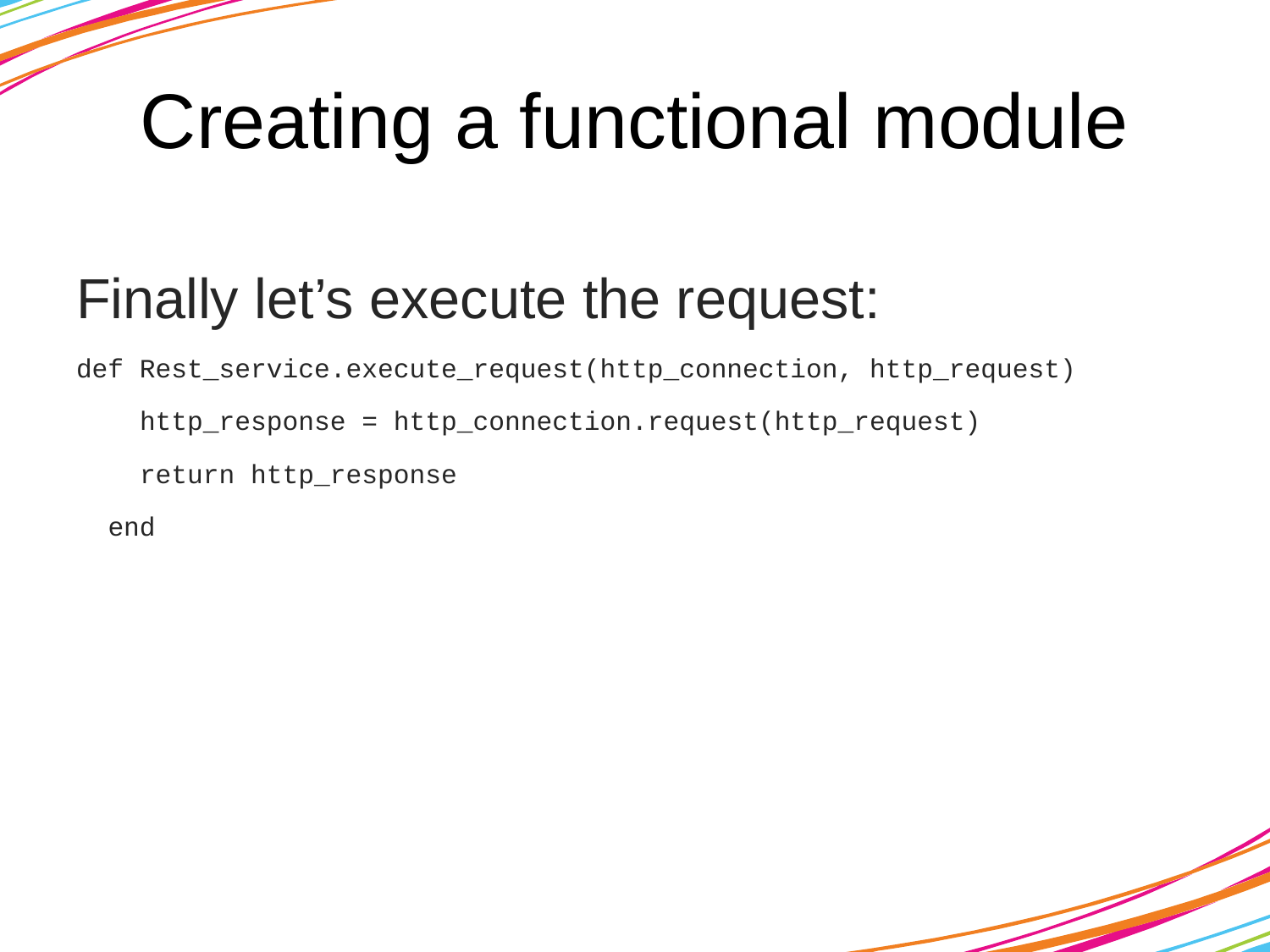

# Creating a functional module
Finally let’s execute the request:
def Rest_service.execute_request(http_connection, http_request)
    http_response = http_connection.request(http_request)
    return http_response
  end